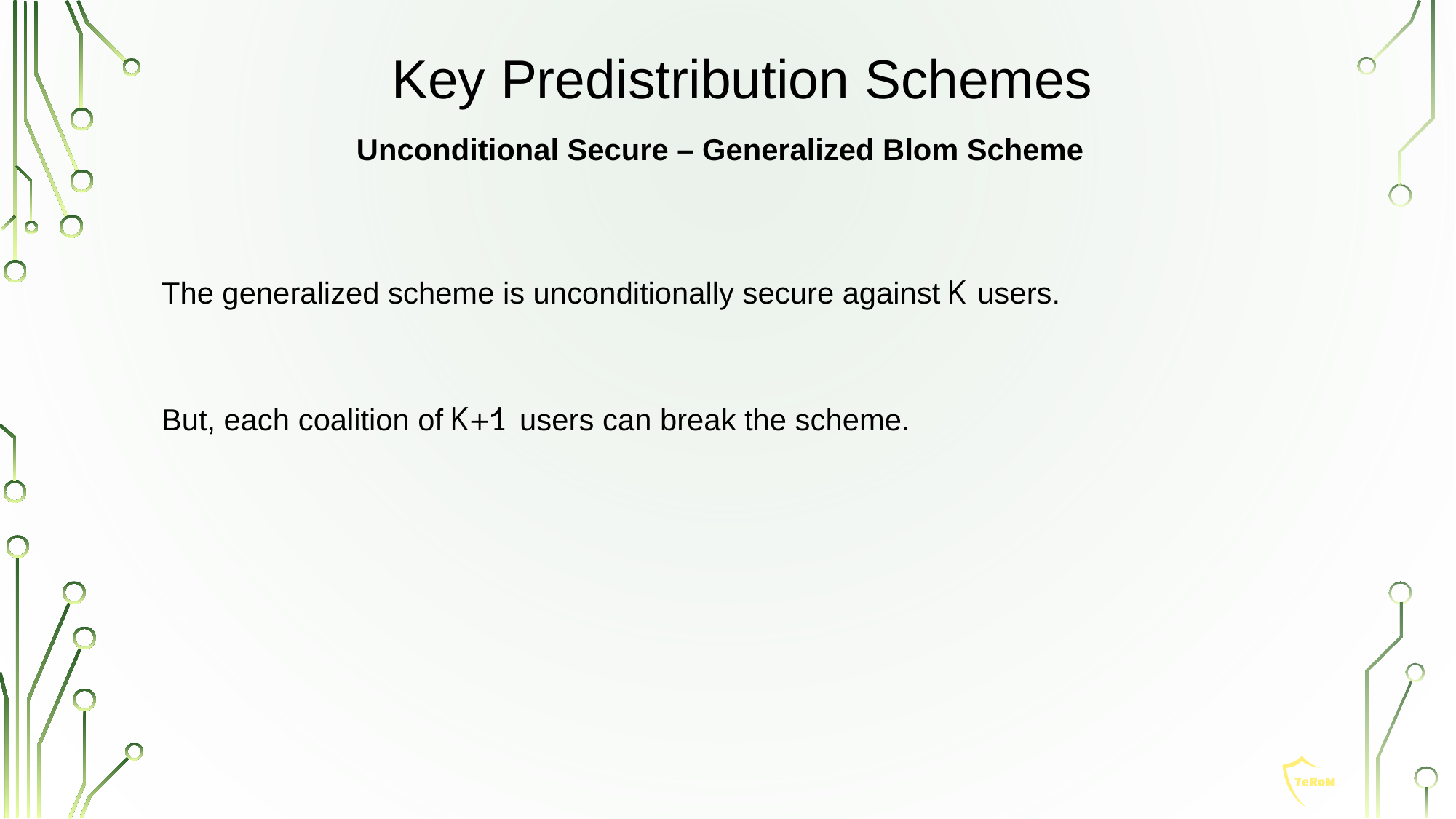

# Key Predistribution Schemes
Unconditional Secure – Generalized Blom Scheme
The generalized scheme is unconditionally secure against K users.

But, each coalition of K+1 users can break the scheme.